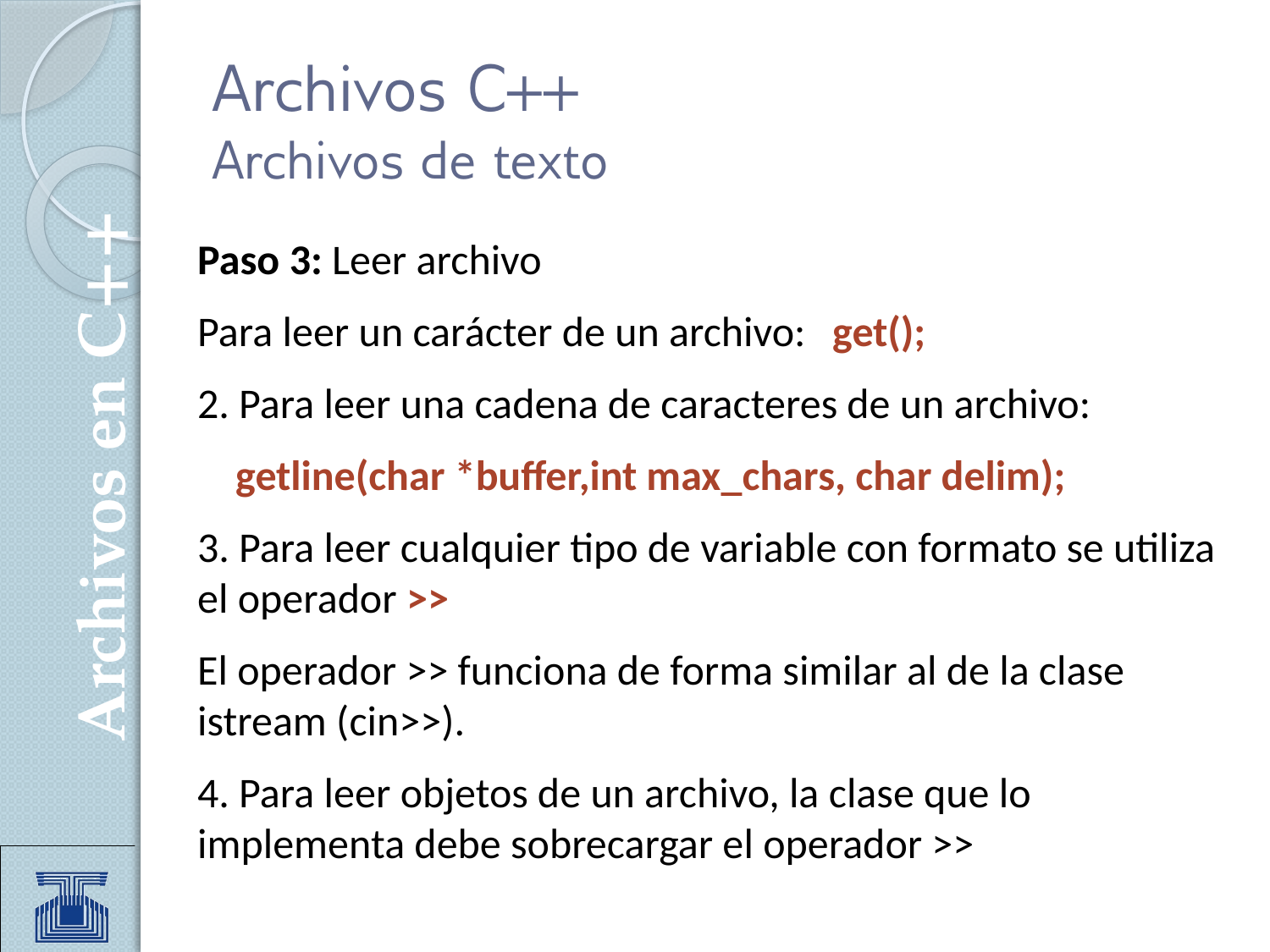

# Archivos C++ Archivos de texto
Paso 3: Leer archivo
Para leer un carácter de un archivo: 	get();
2. Para leer una cadena de caracteres de un archivo:
    getline(char *buffer,int max_chars, char delim);
3. Para leer cualquier tipo de variable con formato se utiliza el operador >>
El operador >> funciona de forma similar al de la clase istream (cin>>).
4. Para leer objetos de un archivo, la clase que lo implementa debe sobrecargar el operador >>
Archivos en C++